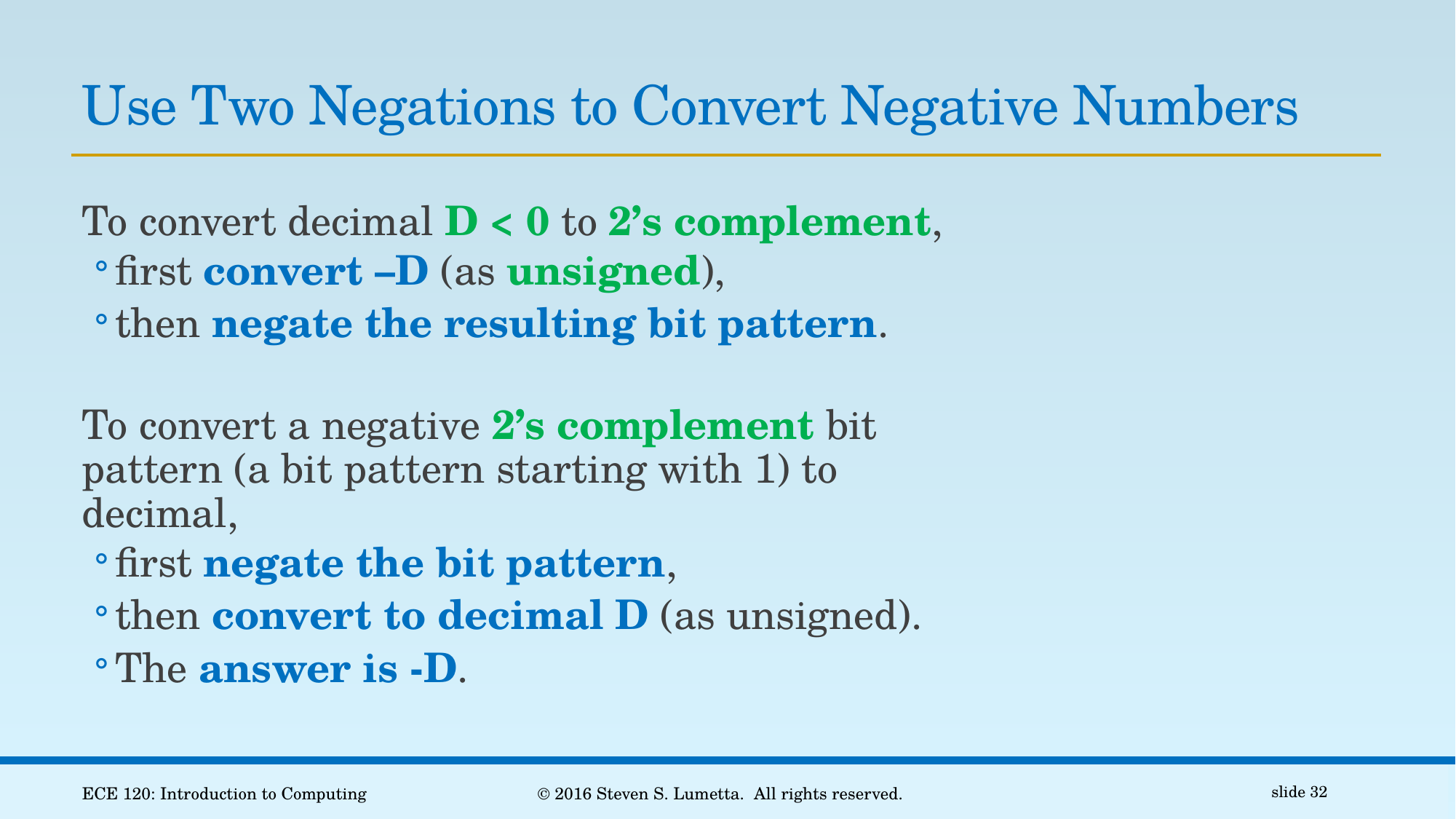

# Use Two Negations to Convert Negative Numbers
To convert decimal D < 0 to 2’s complement,
first convert –D (as unsigned),
then negate the resulting bit pattern.

To convert a negative 2’s complement bit pattern (a bit pattern starting with 1) to decimal,
first negate the bit pattern,
then convert to decimal D (as unsigned).
The answer is -D.
ECE 120: Introduction to Computing
© 2016 Steven S. Lumetta.  All rights reserved.
slide 32